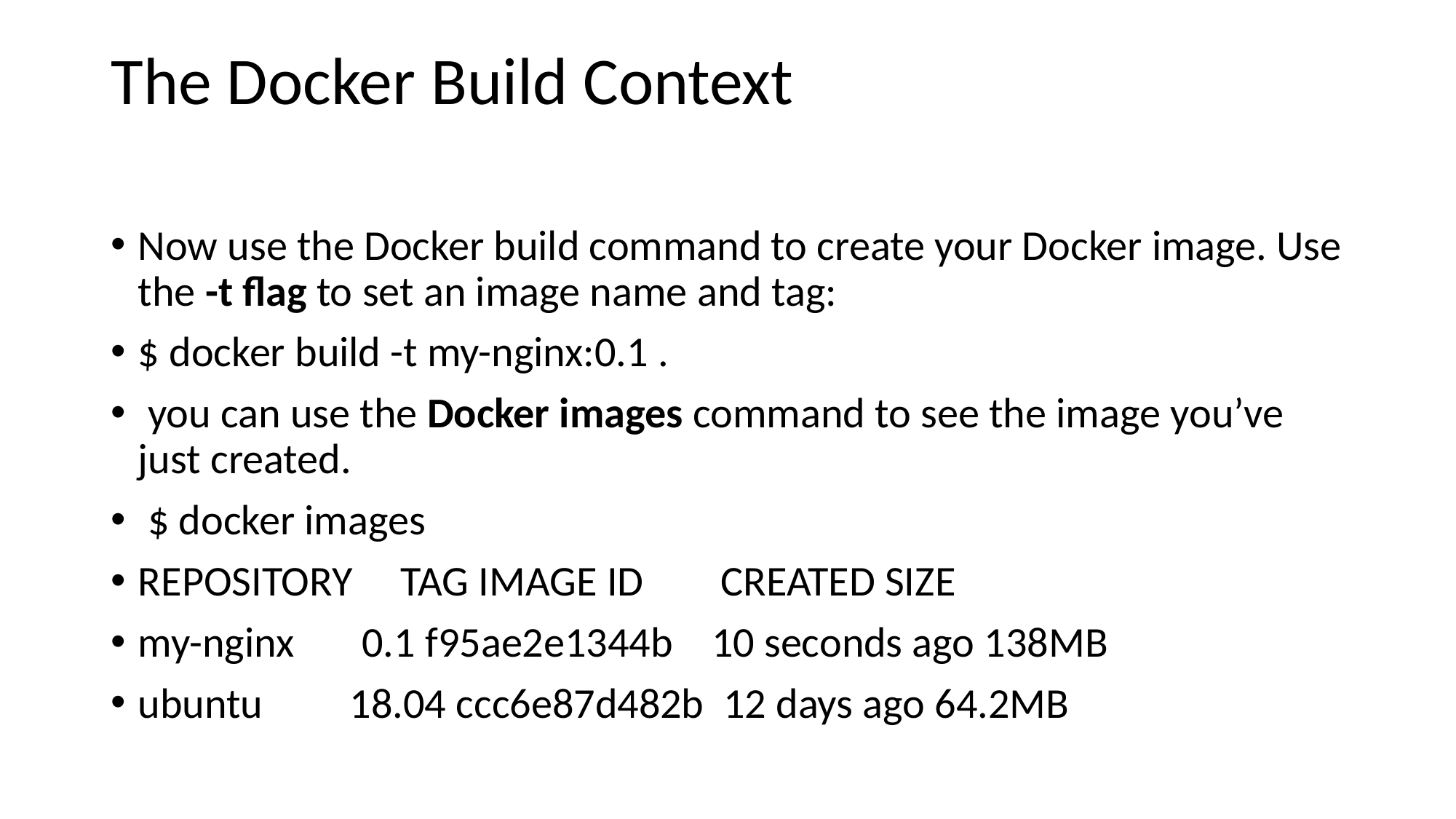

# The Docker Build Context
Now use the Docker build command to create your Docker image. Use the -t flag to set an image name and tag:
$ docker build -t my-nginx:0.1 .
 you can use the Docker images command to see the image you’ve just created.
 $ docker images
REPOSITORY     TAG IMAGE ID        CREATED SIZE
my-nginx       0.1 f95ae2e1344b    10 seconds ago 138MB
ubuntu         18.04 ccc6e87d482b  12 days ago 64.2MB